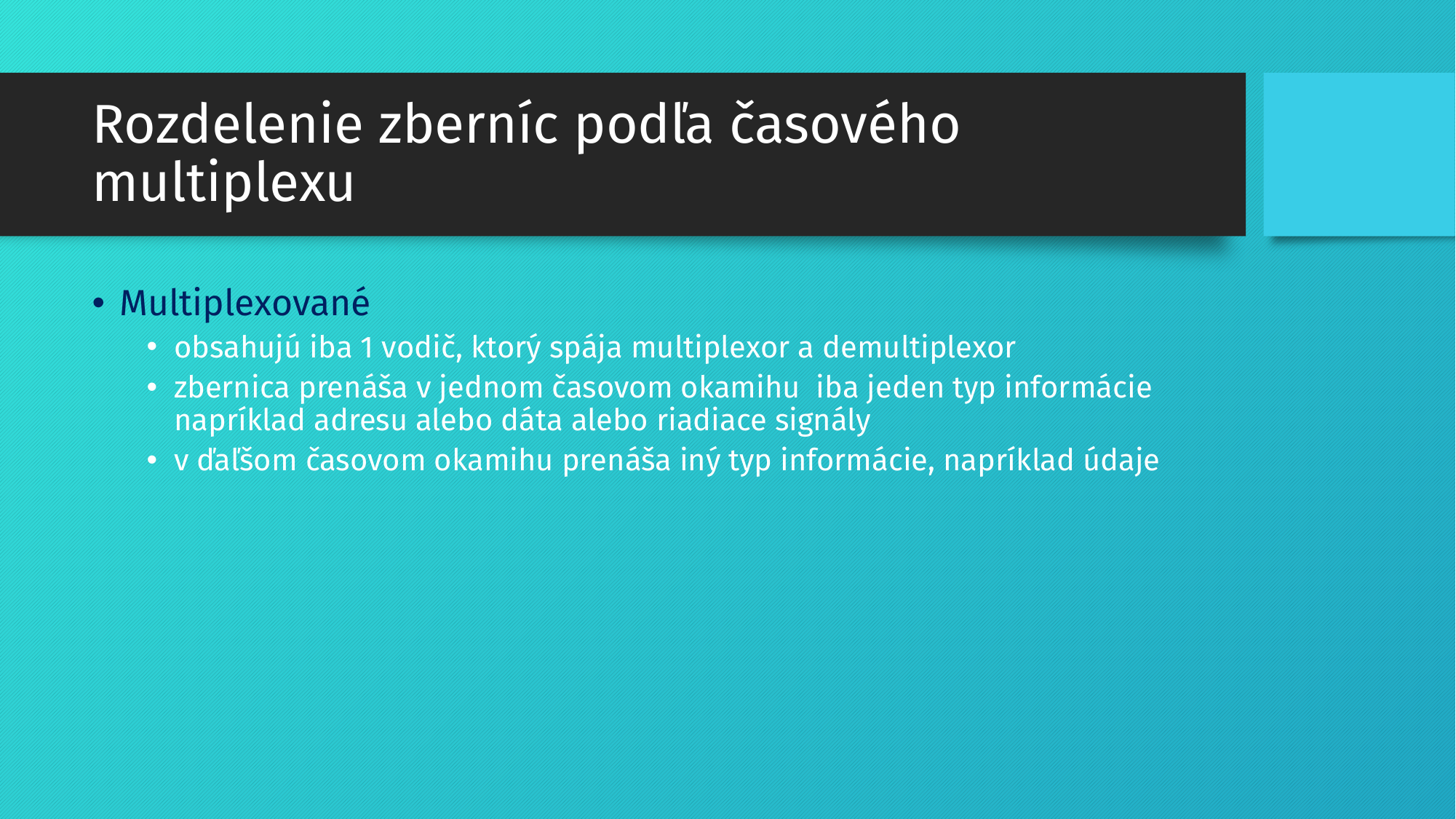

# Rozdelenie zberníc podľa časového multiplexu
Multiplexované
obsahujú iba 1 vodič, ktorý spája multiplexor a demultiplexor
zbernica prenáša v jednom časovom okamihu  iba jeden typ informácie napríklad adresu alebo dáta alebo riadiace signály
v ďaľšom časovom okamihu prenáša iný typ informácie, napríklad údaje